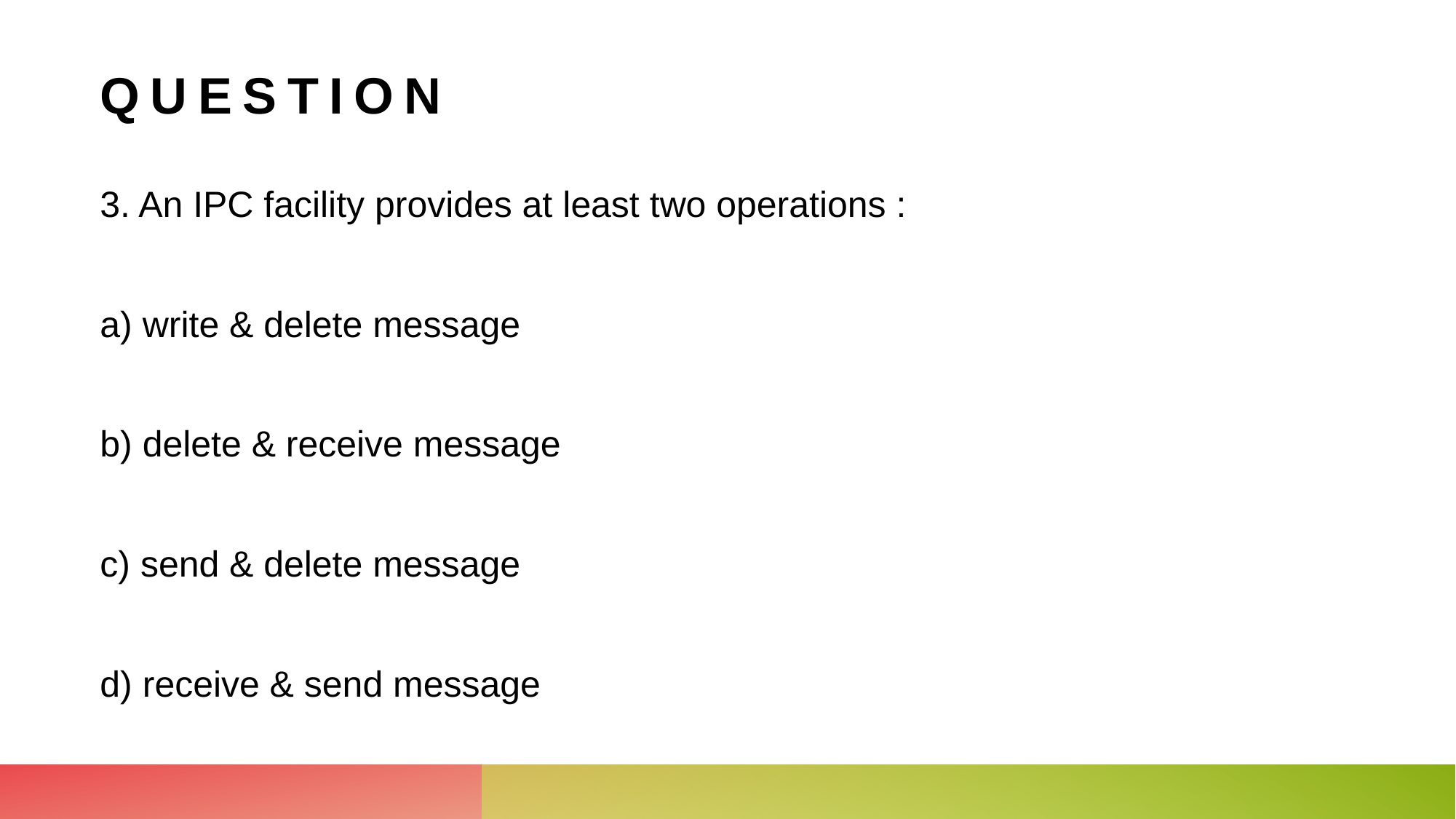

# Question
3. An IPC facility provides at least two operations :
a) write & delete message
b) delete & receive message
c) send & delete message
d) receive & send message